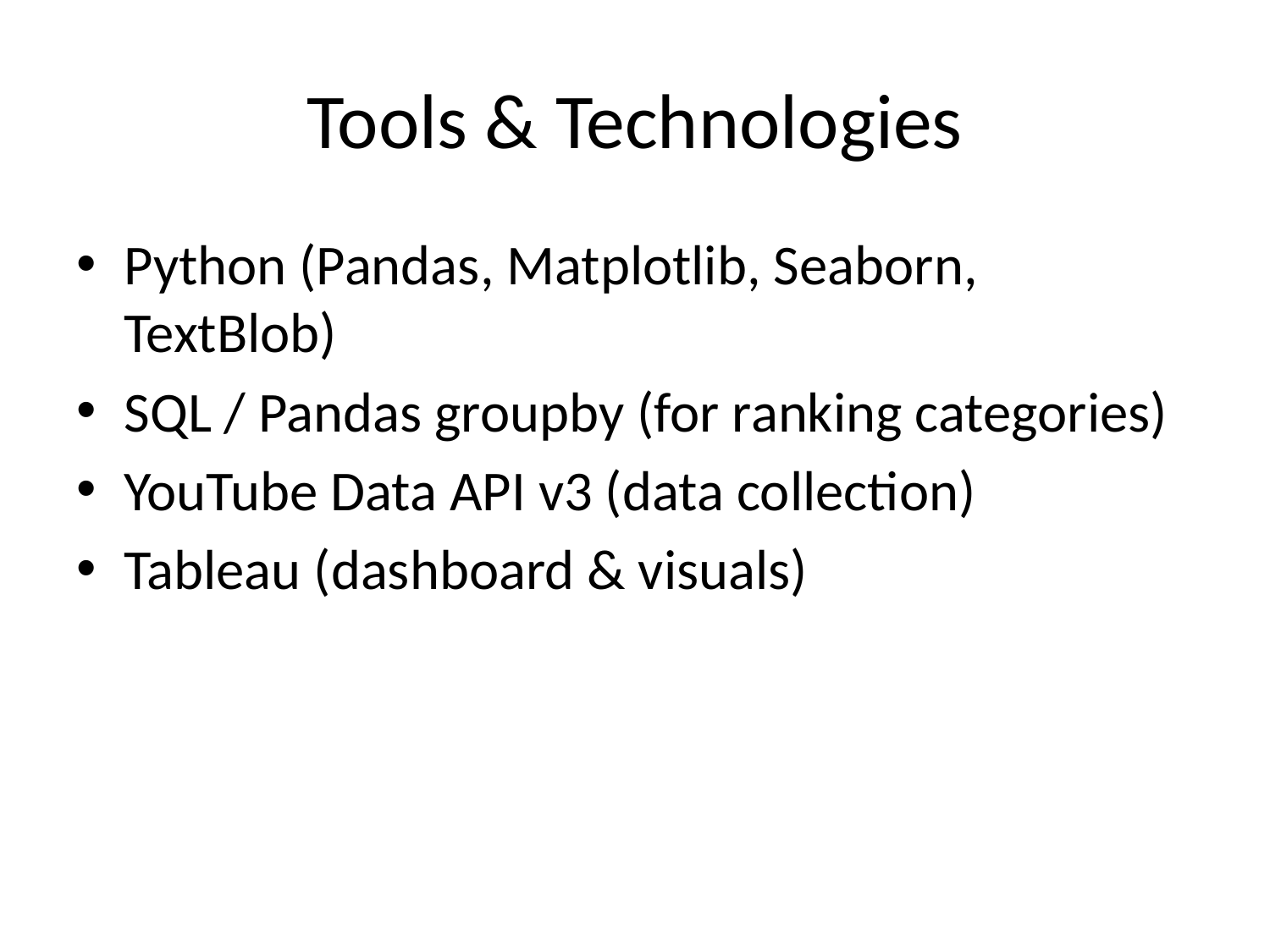

# Tools & Technologies
Python (Pandas, Matplotlib, Seaborn, TextBlob)
SQL / Pandas groupby (for ranking categories)
YouTube Data API v3 (data collection)
Tableau (dashboard & visuals)